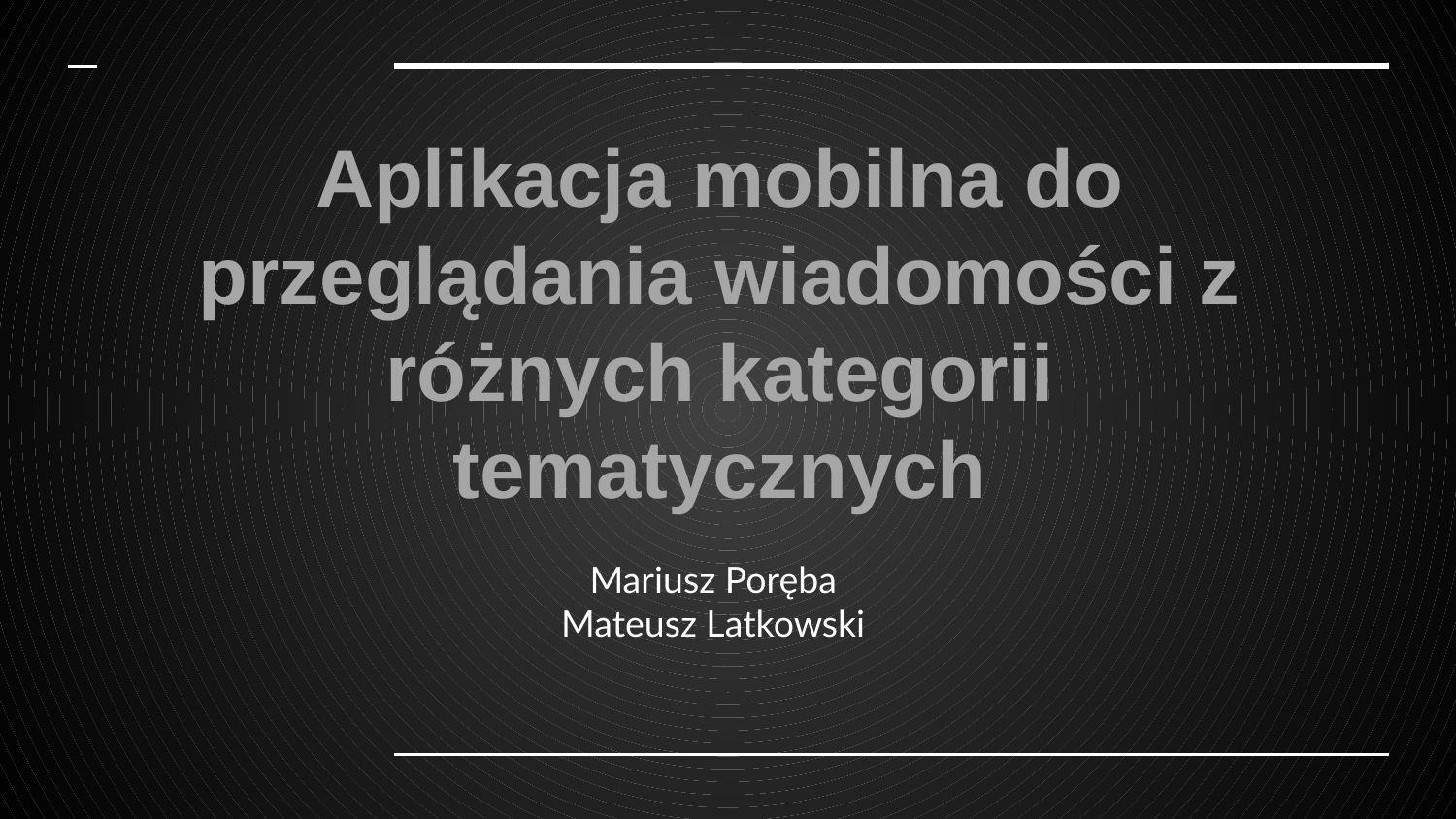

# Aplikacja mobilna do przeglądania wiadomości z różnych kategorii tematycznych
Mariusz Poręba
Mateusz Latkowski